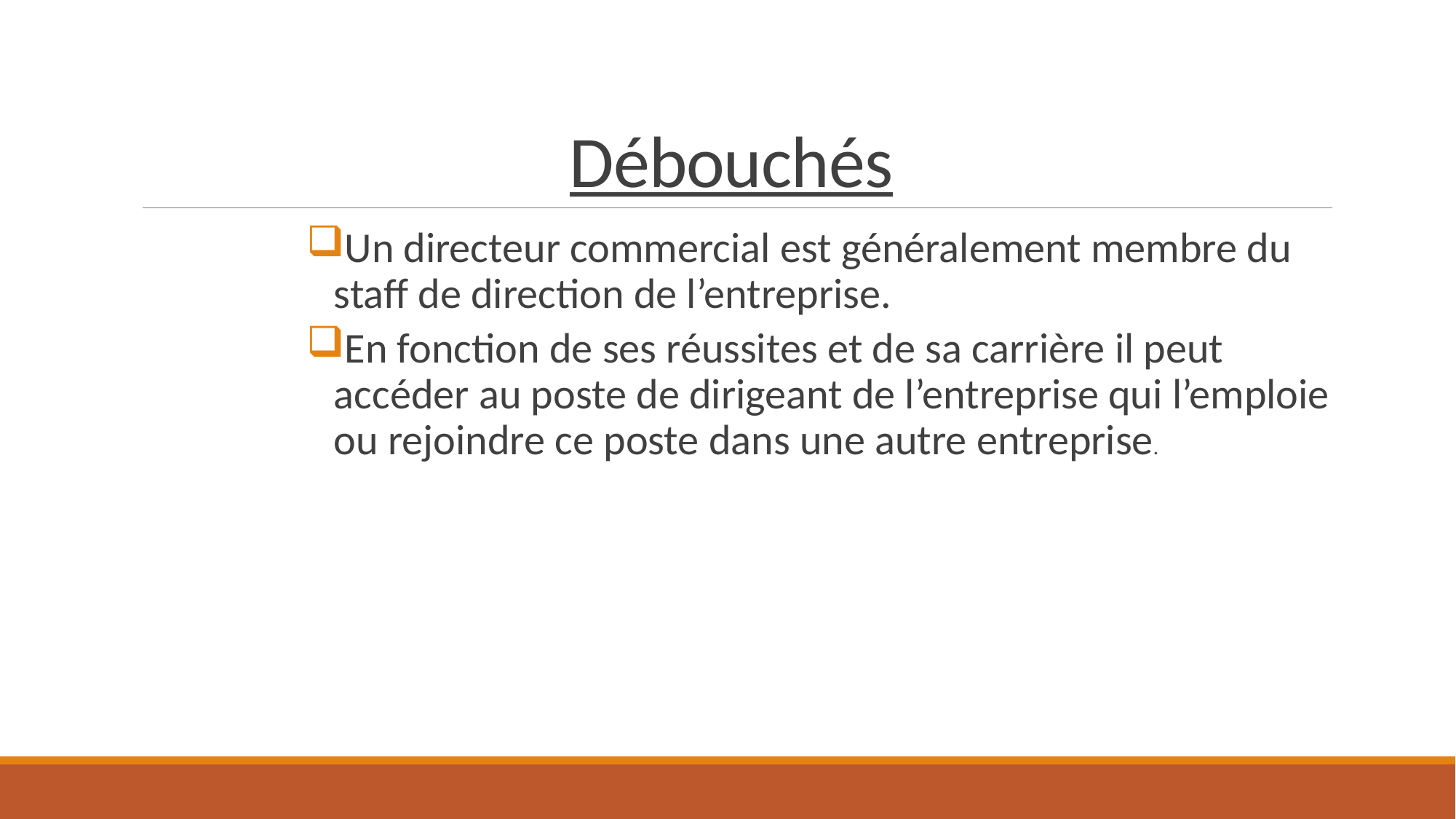

# Débouchés
Un directeur commercial est généralement membre du staff de direction de l’entreprise.
En fonction de ses réussites et de sa carrière il peut accéder au poste de dirigeant de l’entreprise qui l’emploie ou rejoindre ce poste dans une autre entreprise.